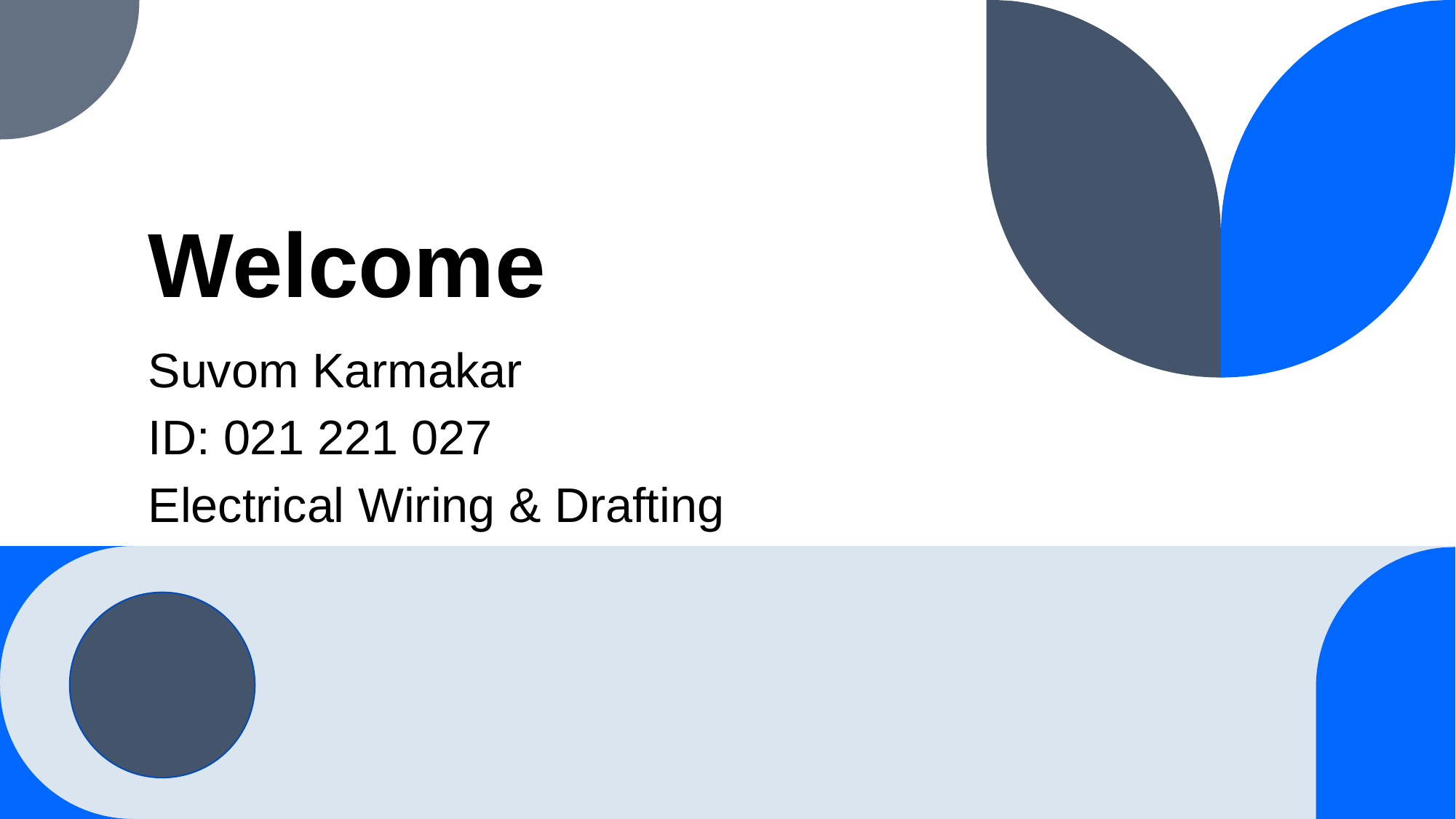

# Welcome
Suvom Karmakar
ID: 021 221 027
Electrical Wiring & Drafting